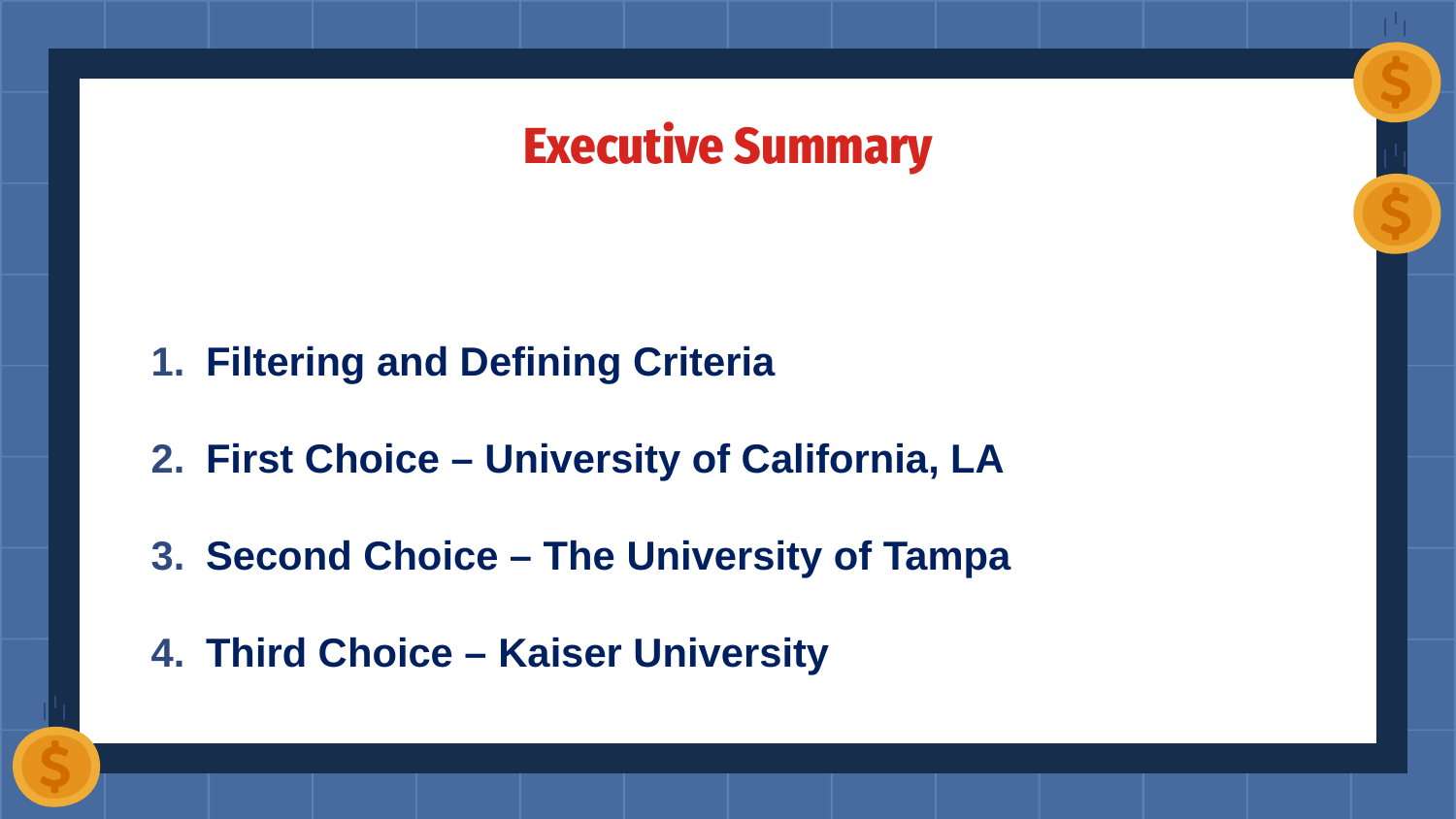

# Executive Summary
Filtering and Defining Criteria
First Choice – University of California, LA
Second Choice – The University of Tampa
Third Choice – Kaiser University